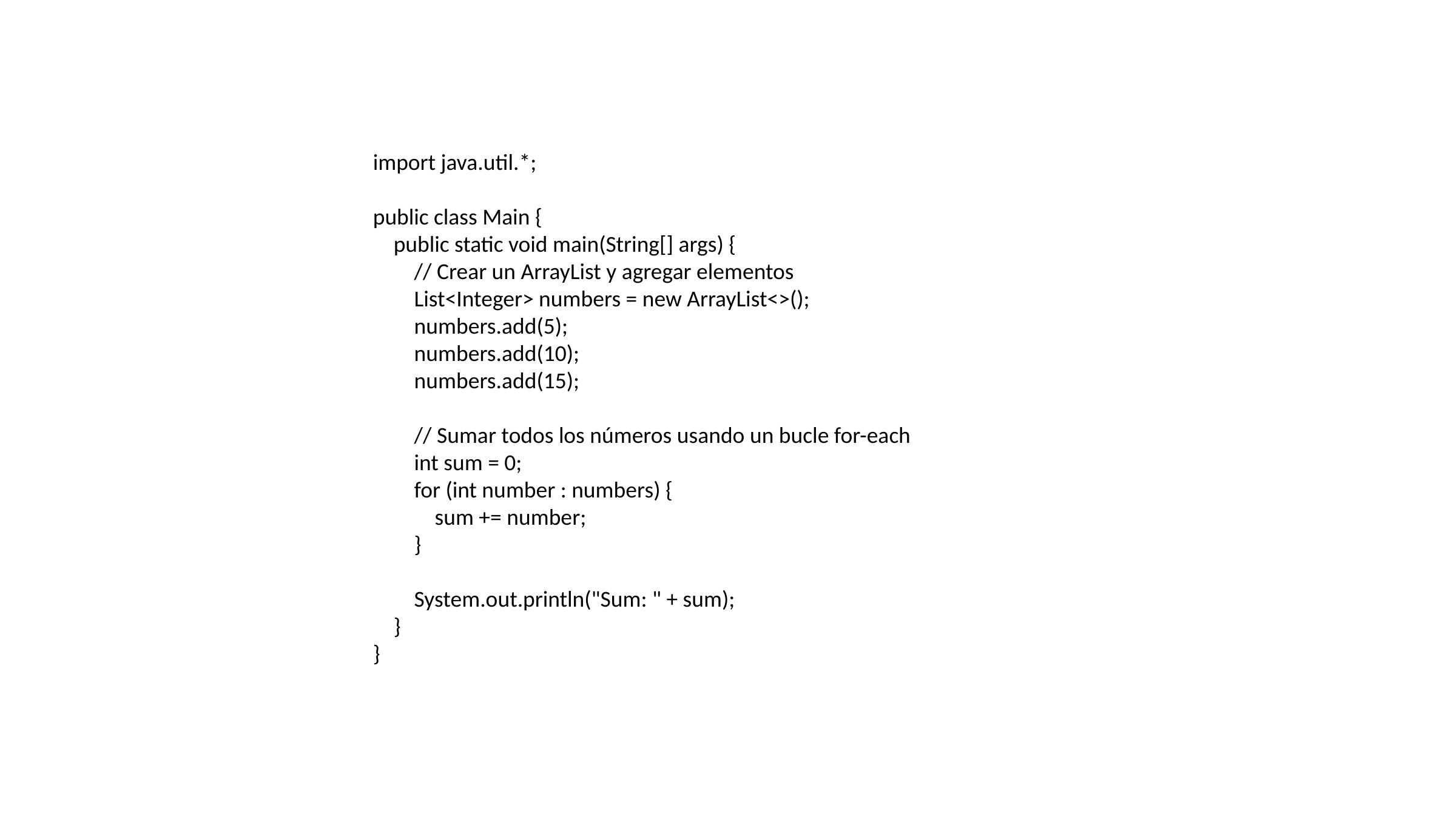

import java.util.*;

public class Main {
    public static void main(String[] args) {
        // Crear un ArrayList y agregar elementos
        List<Integer> numbers = new ArrayList<>();
        numbers.add(5);
        numbers.add(10);
        numbers.add(15);

        // Sumar todos los números usando un bucle for-each
        int sum = 0;
        for (int number : numbers) {
            sum += number;
        }

        System.out.println("Sum: " + sum);
    }
}